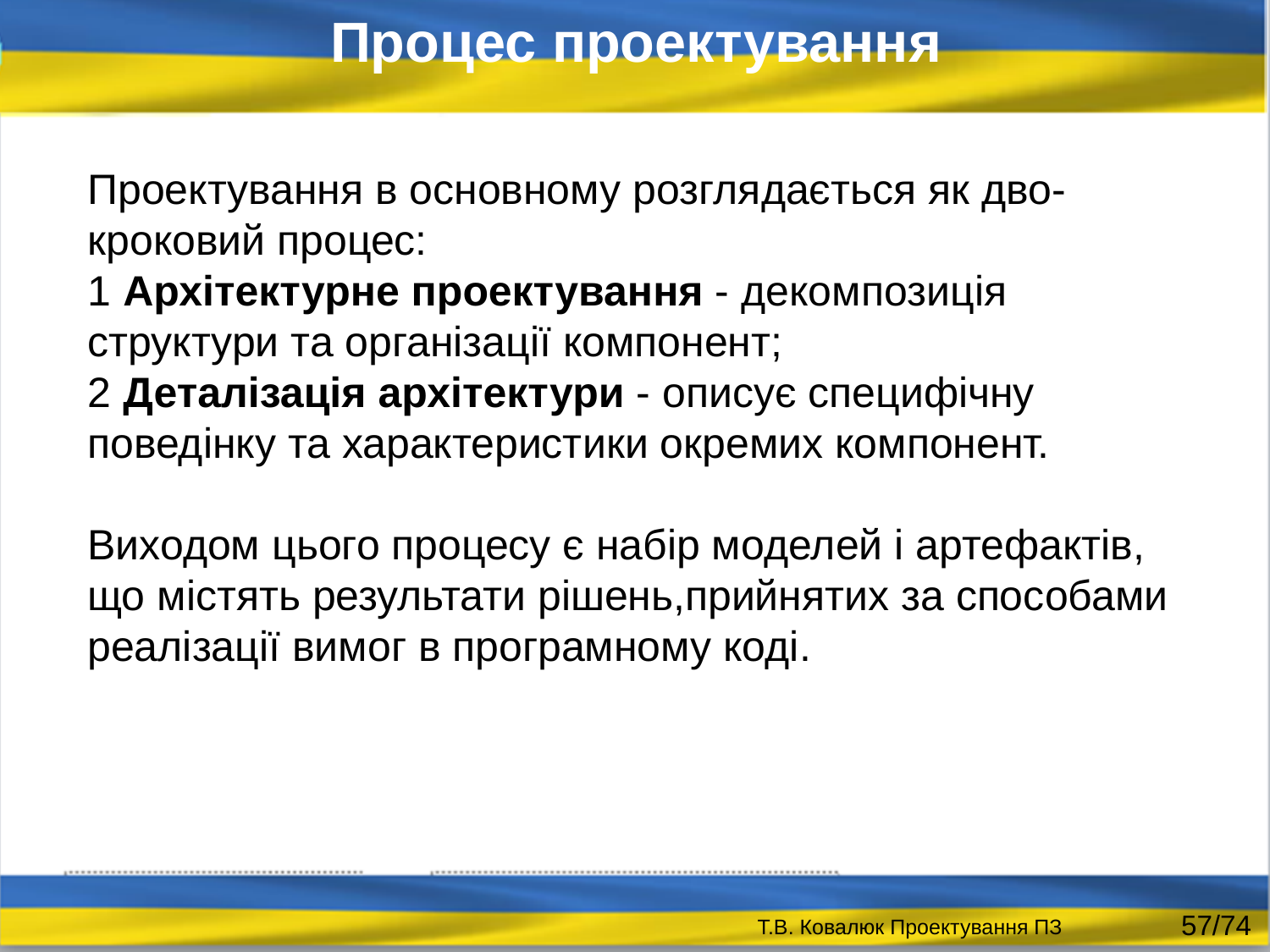

Процес проектування
Проектування в основному розглядається як дво-кроковий процес:
1 Архітектурне проектування - декомпозиція структури та організації компонент;
2 Деталізація архітектури - описує специфічну поведінку та характеристики окремих компонент.
Виходом цього процесу є набір моделей і артефактів, що містять результати рішень,прийнятих за способами реалізації вимог в програмному коді.